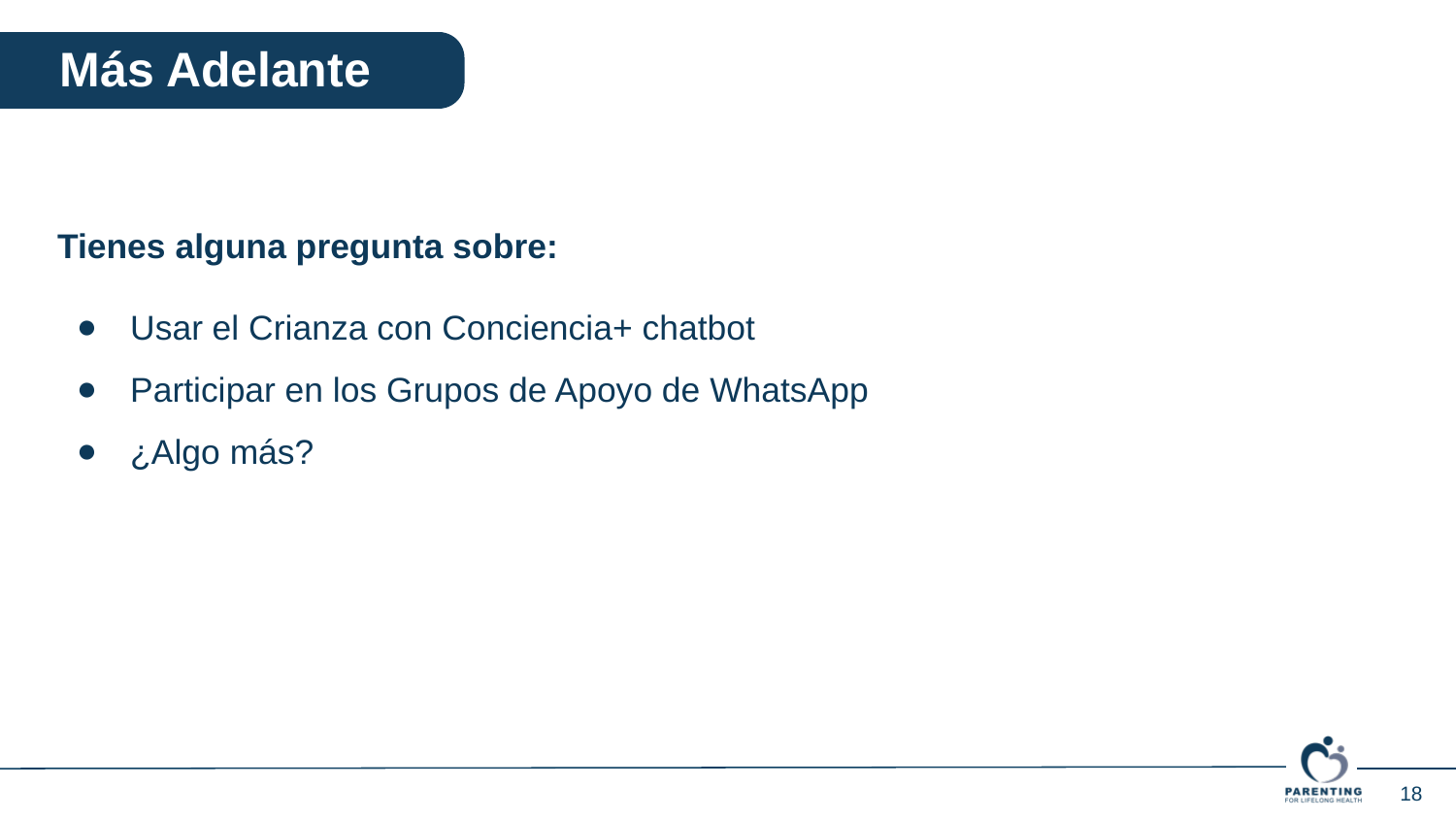

Más Adelante

Tienes alguna pregunta sobre:
Usar el Crianza con Conciencia+ chatbot
Participar en los Grupos de Apoyo de WhatsApp
¿Algo más?